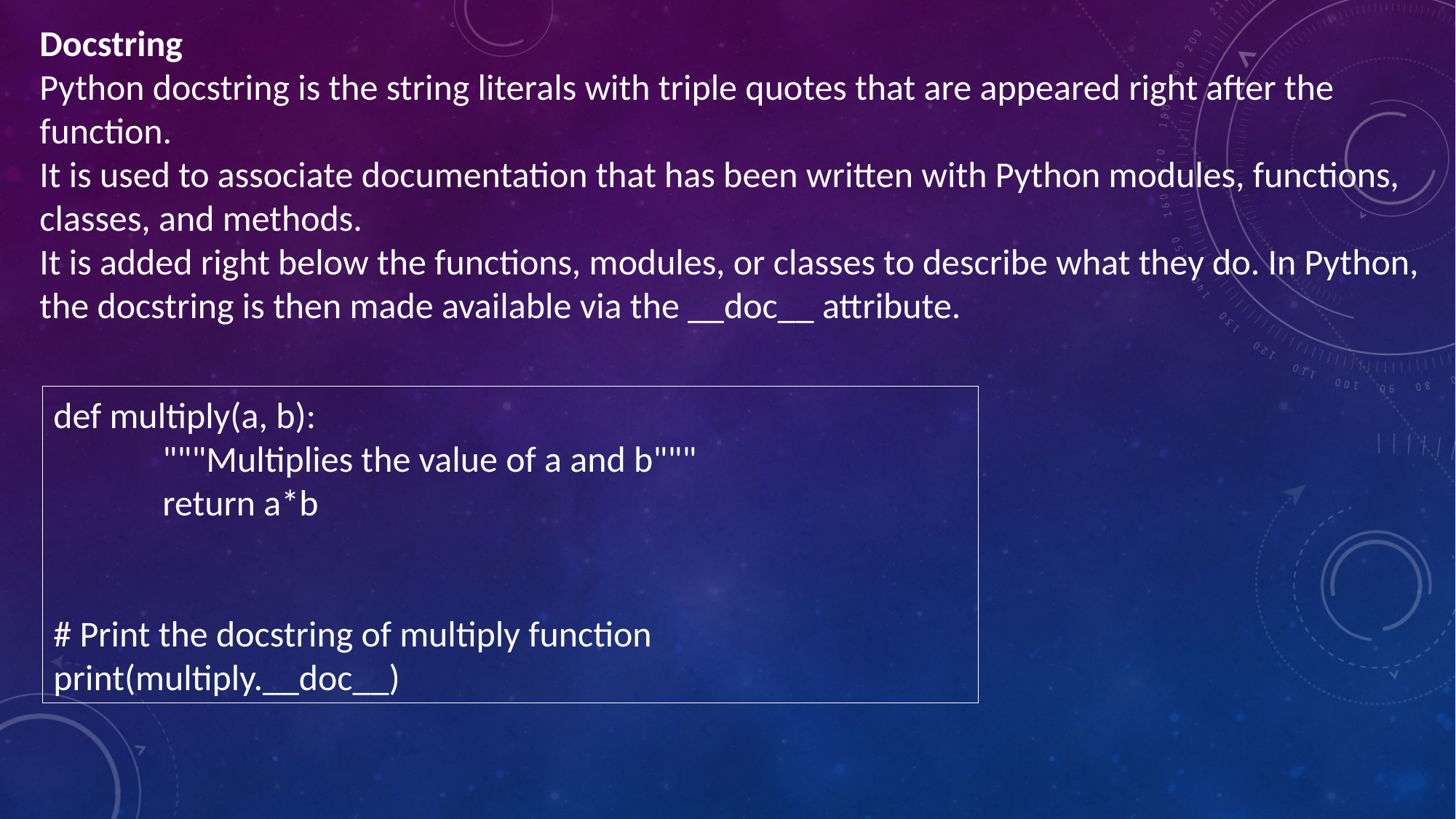

Docstring
Python docstring is the string literals with triple quotes that are appeared right after the function.
It is used to associate documentation that has been written with Python modules, functions, classes, and methods.
It is added right below the functions, modules, or classes to describe what they do. In Python, the docstring is then made available via the __doc__ attribute.
def multiply(a, b):
	"""Multiplies the value of a and b"""
	return a*b

# Print the docstring of multiply function
print(multiply.__doc__)